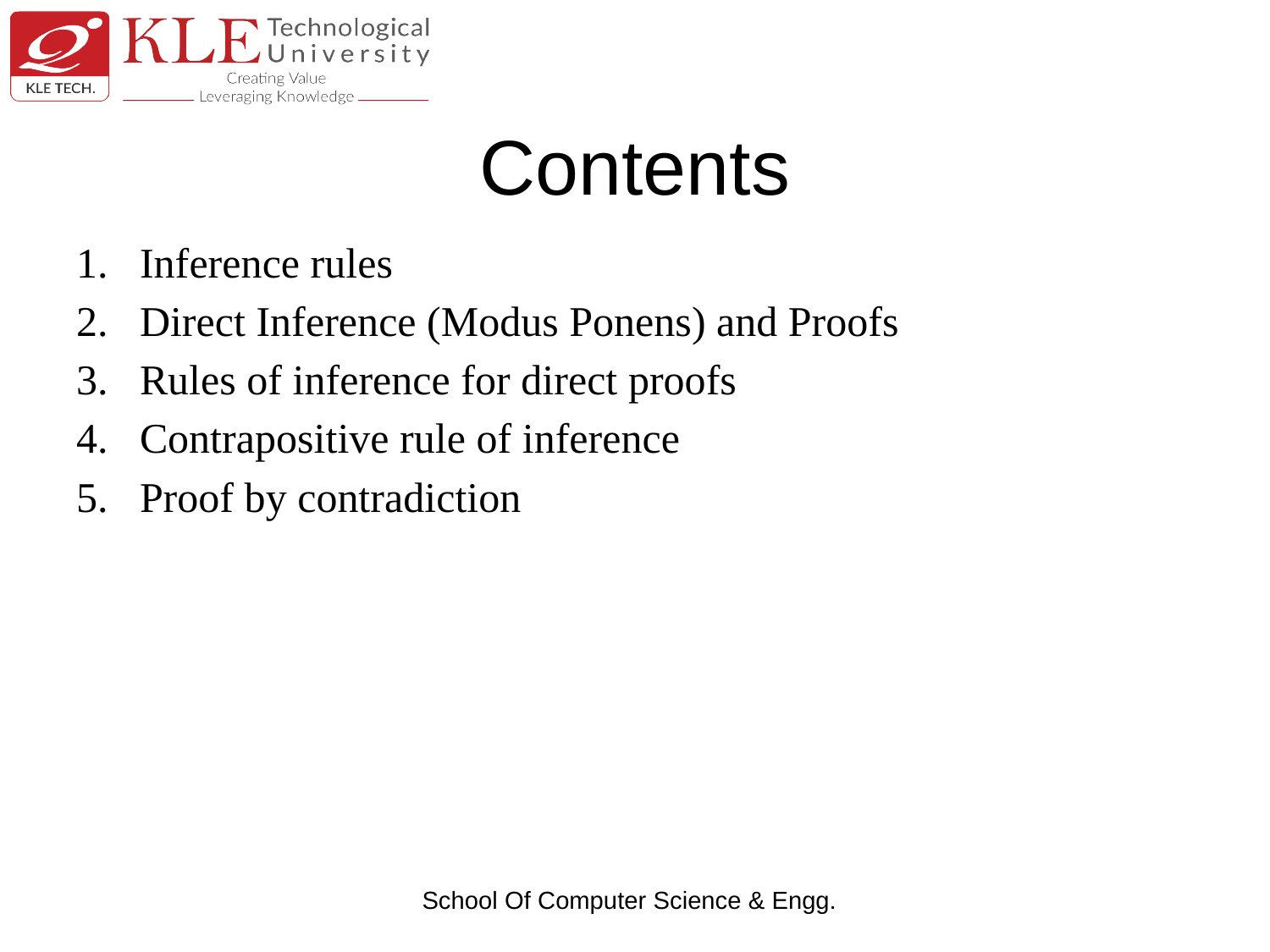

# Contents
Inference rules
Direct Inference (Modus Ponens) and Proofs
Rules of inference for direct proofs
Contrapositive rule of inference
Proof by contradiction